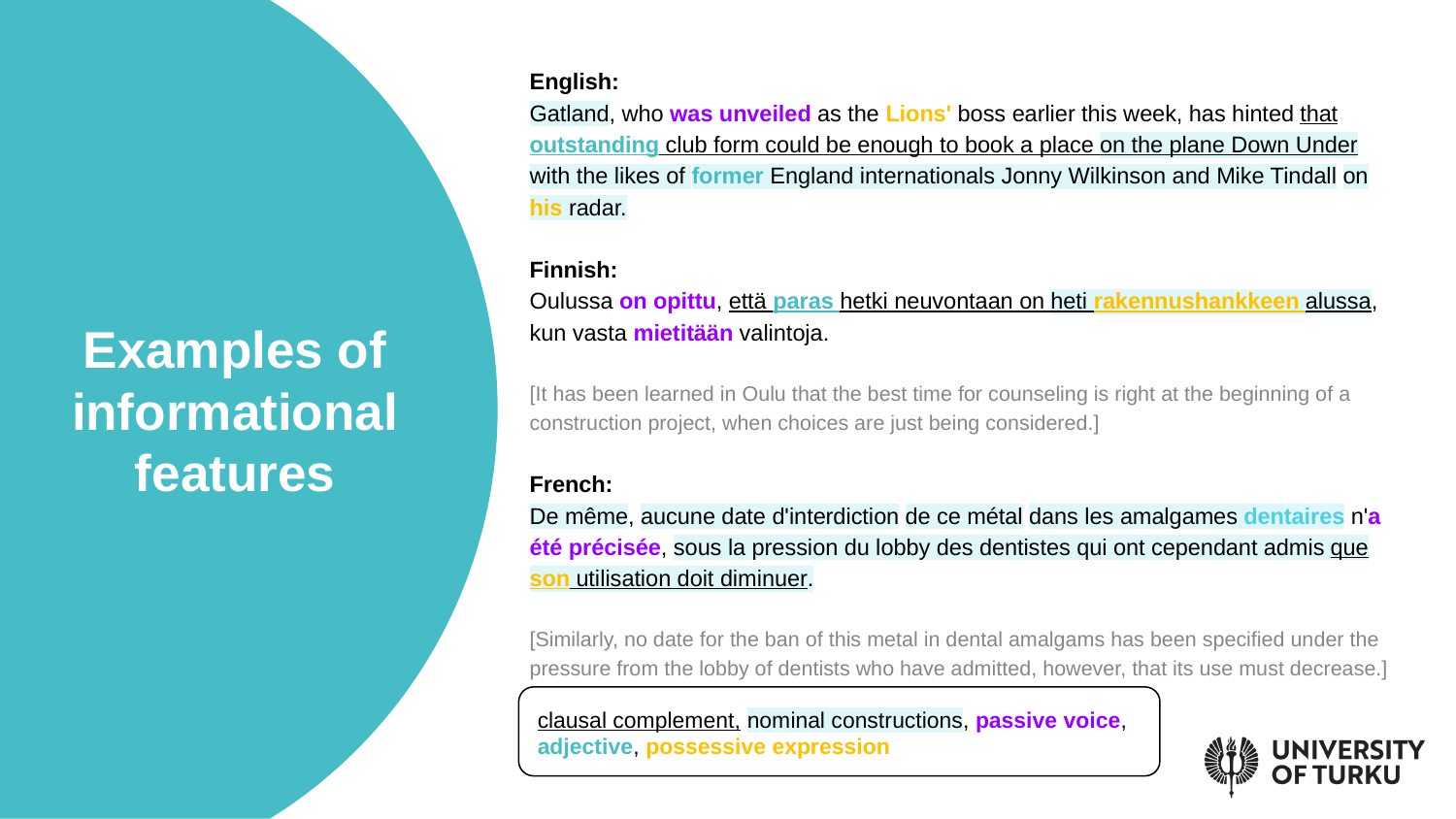

English:
Gatland, who was unveiled as the Lions' boss earlier this week, has hinted that outstanding club form could be enough to book a place on the plane Down Under with the likes of former England internationals Jonny Wilkinson and Mike Tindall on his radar.

Finnish:
Oulussa on opittu, että paras hetki neuvontaan on heti rakennushankkeen alussa, kun vasta mietitään valintoja.

[It has been learned in Oulu that the best time for counseling is right at the beginning of a construction project, when choices are just being considered.]

French:
De même, aucune date d'interdiction de ce métal dans les amalgames dentaires n'a été précisée, sous la pression du lobby des dentistes qui ont cependant admis que son utilisation doit diminuer.

[Similarly, no date for the ban of this metal in dental amalgams has been specified under the pressure from the lobby of dentists who have admitted, however, that its use must decrease.]
# Examples of informational features
clausal complement, nominal constructions, passive voice, adjective, possessive expression